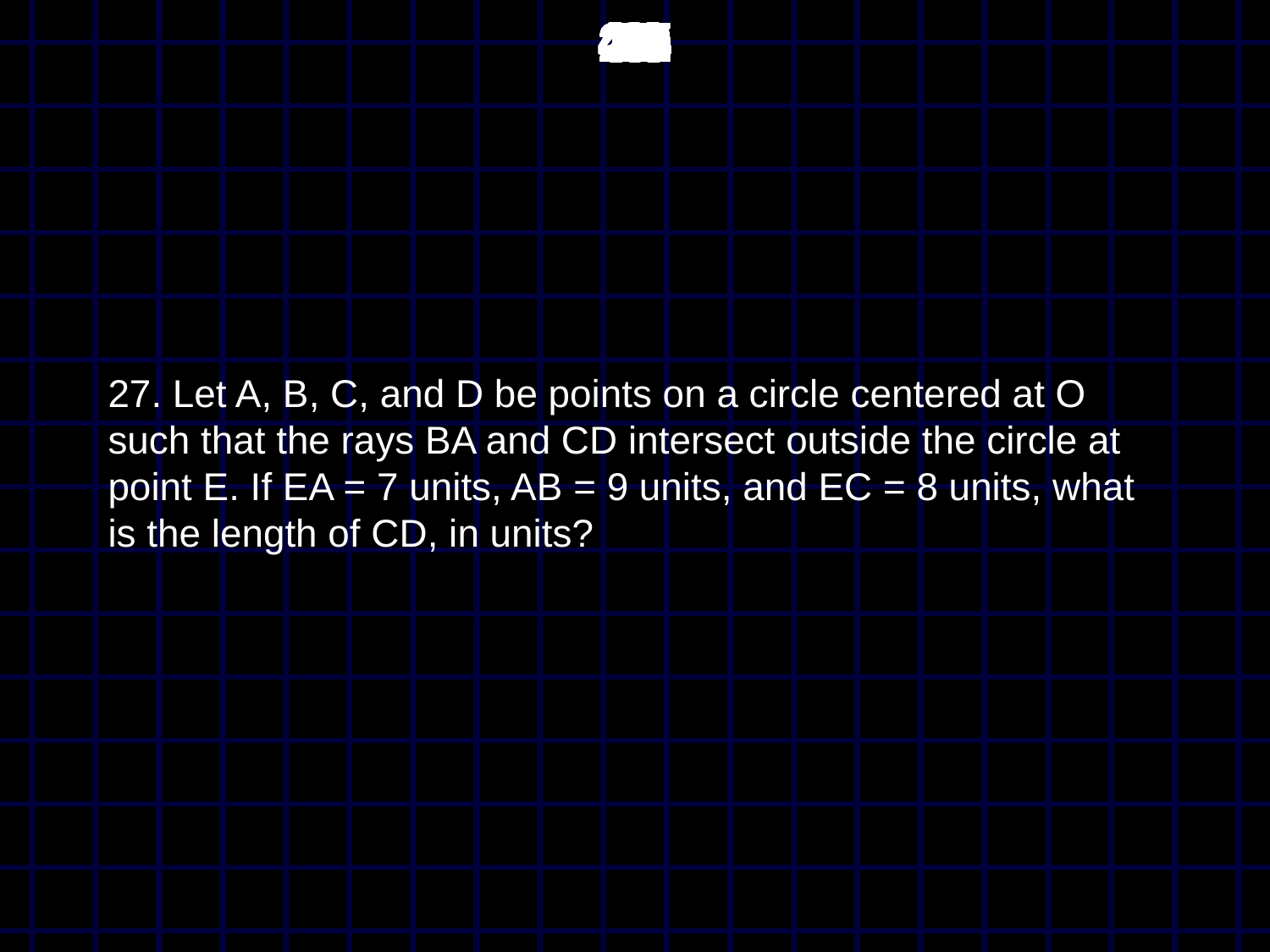

45
44
43
42
41
40
39
38
37
36
35
34
33
32
31
30
29
28
27
26
25
24
23
22
21
20
19
18
17
16
15
14
13
12
11
10
9
8
7
6
5
4
3
2
1
0

# 27. Let A, B, C, and D be points on a circle centered at O such that the rays BA and CD intersect outside the circle at point E. If EA = 7 units, AB = 9 units, and EC = 8 units, what is the length of CD, in units?